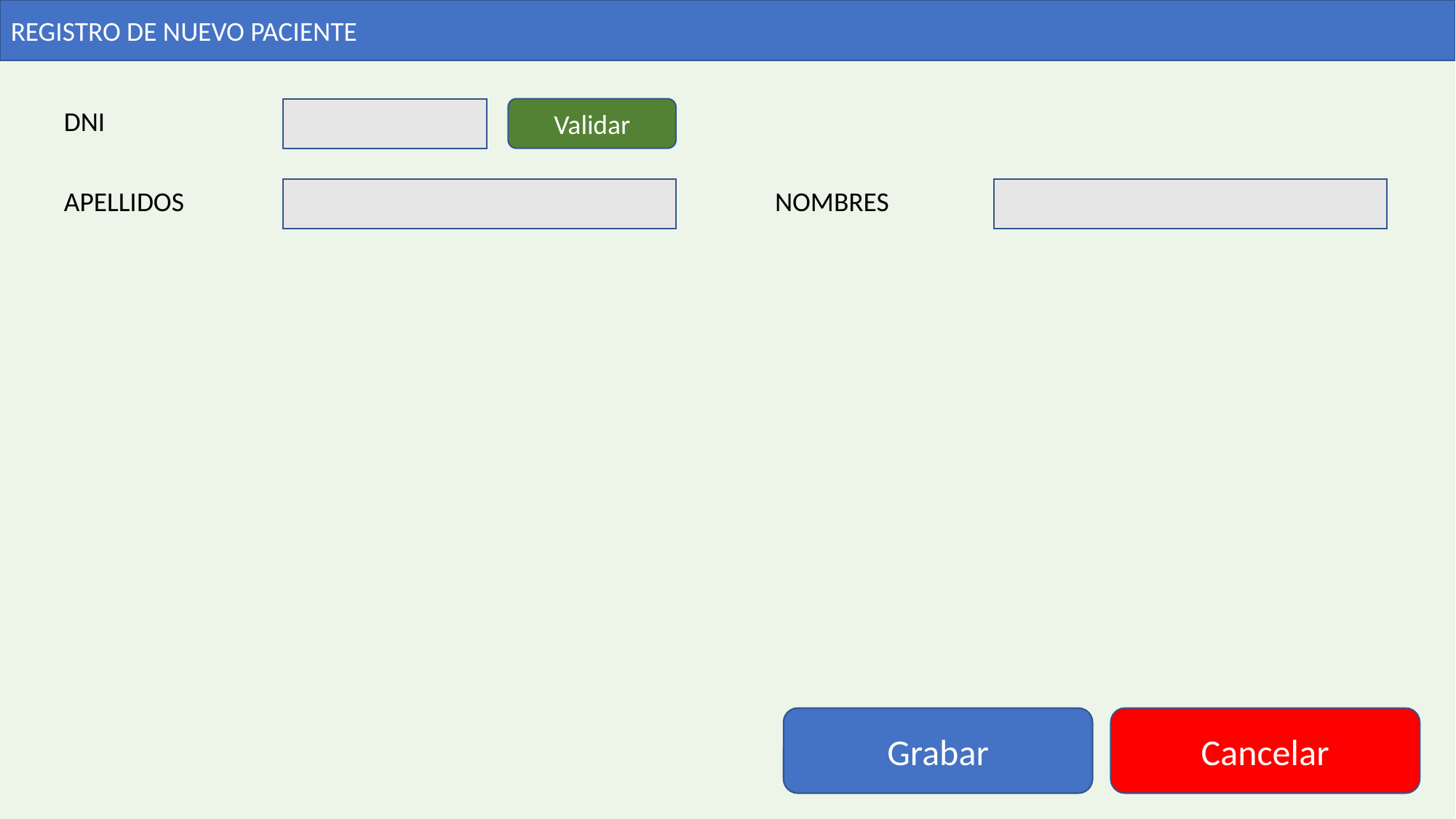

REGISTRO DE NUEVO PACIENTE
DNI

Validar
APELLIDOS

NOMBRES

Grabar
Cancelar